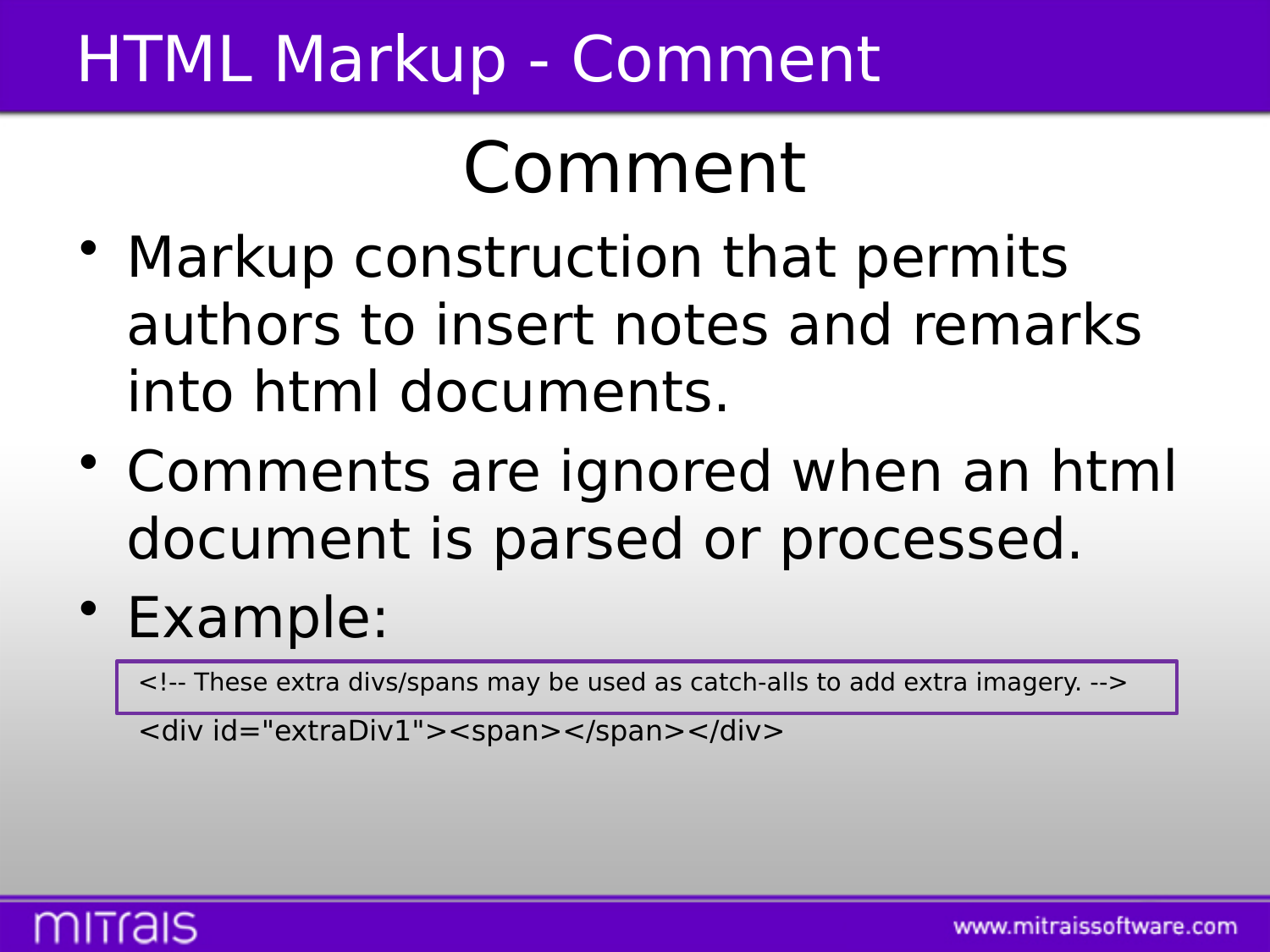

HTML Markup - Comment
# Comment
Markup construction that permits authors to insert notes and remarks into html documents.
Comments are ignored when an html document is parsed or processed.
Example:
	 <!-- These extra divs/spans may be used as catch-alls to add extra imagery. -->
	 <div id="extraDiv1"><span></span></div>